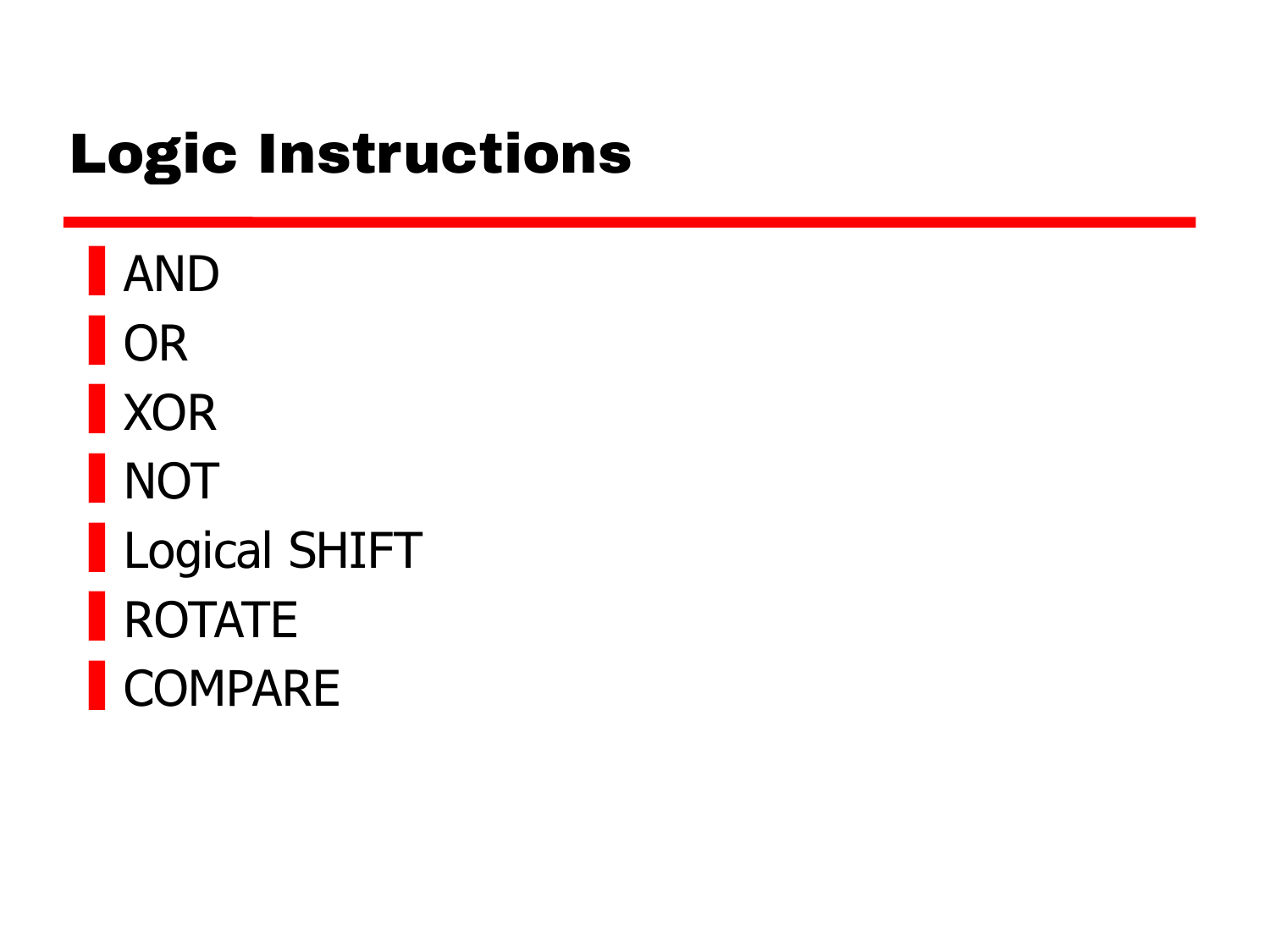

# Logic Instructions
AND
OR
XOR
NOT
Logical SHIFT
ROTATE
COMPARE